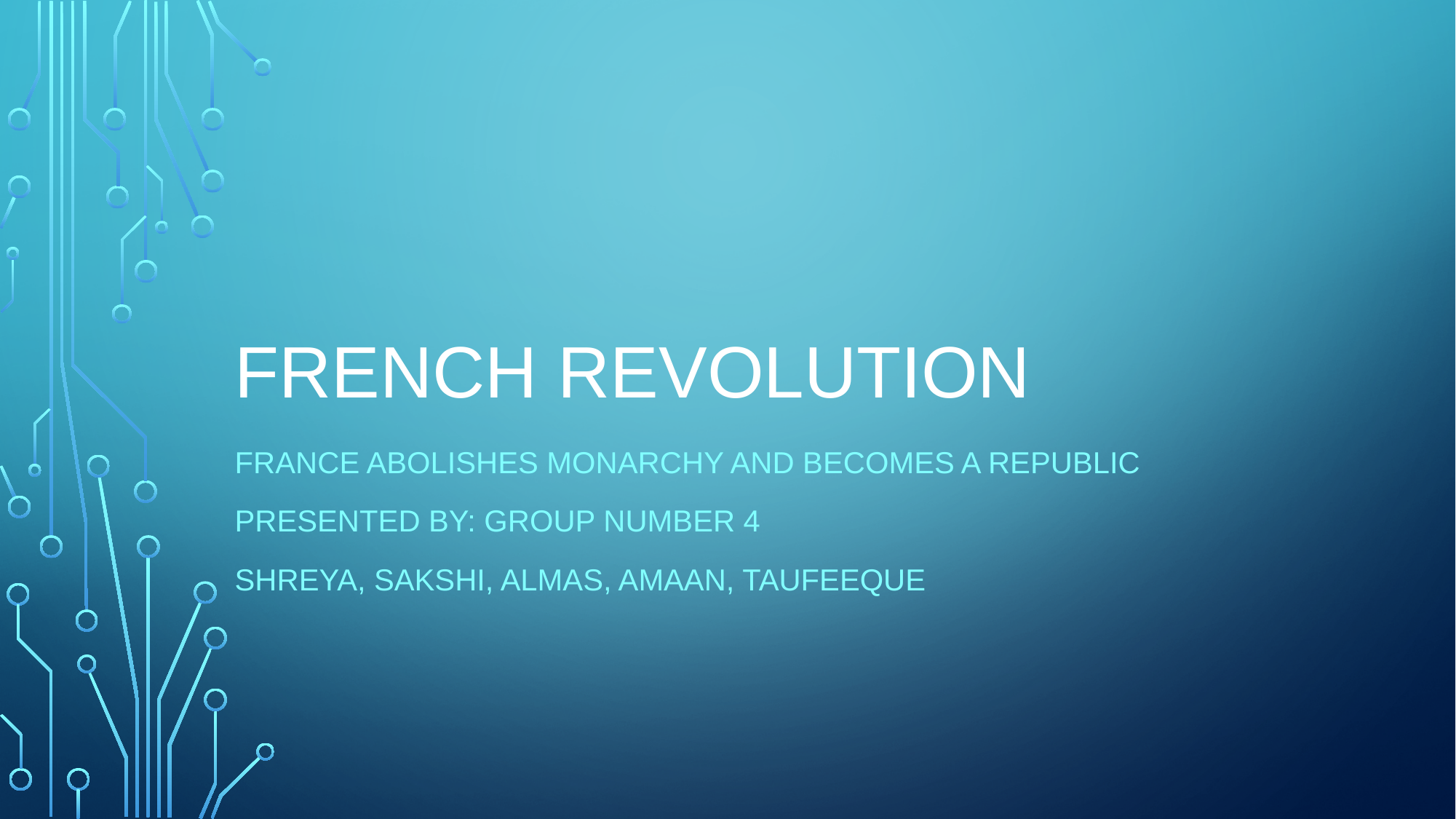

# French revolution
France abolishes monarchy and becomes a republic
Presented by: group number 4
Shreya, Sakshi, almas, Amaan, taufeeque